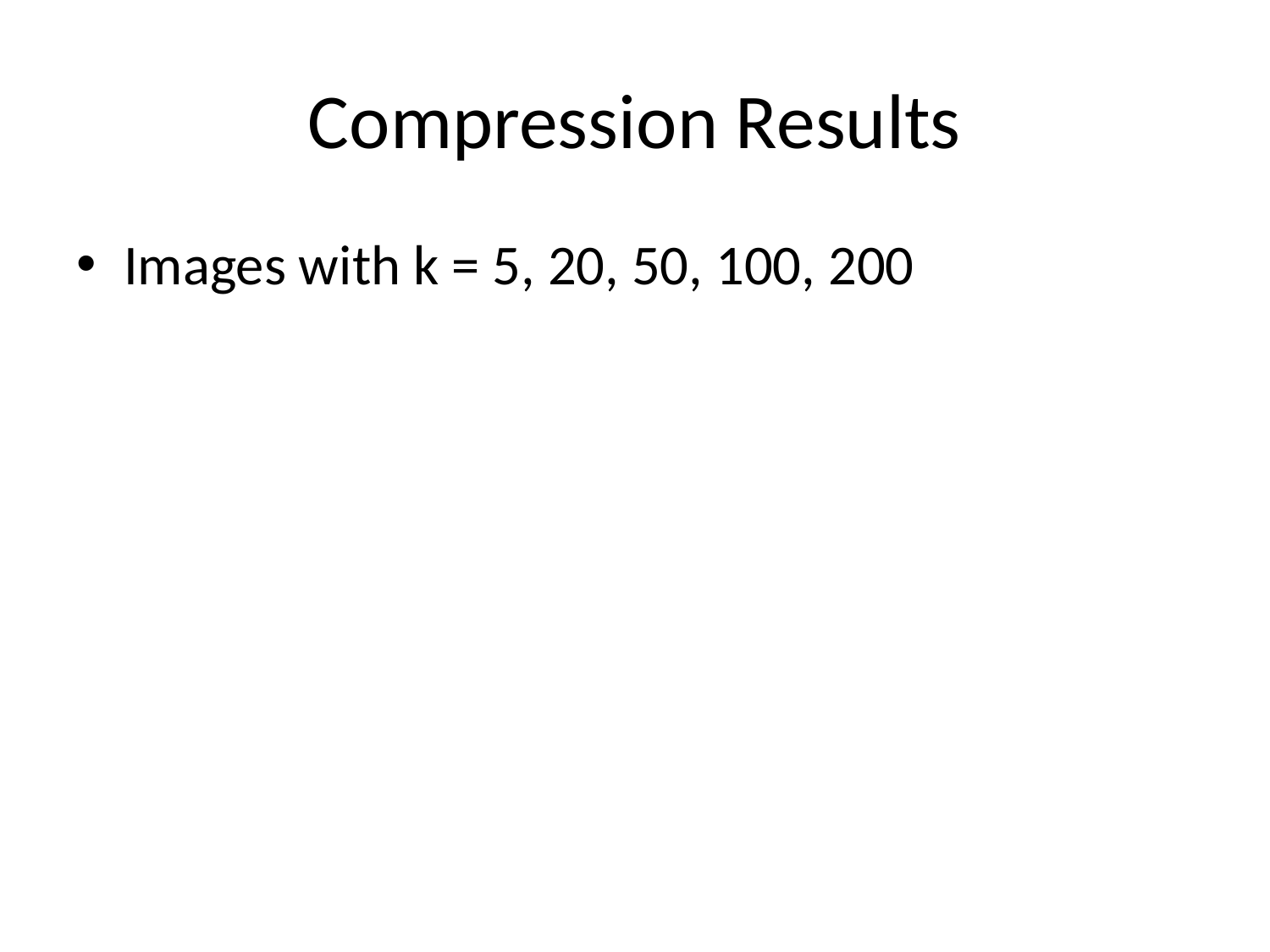

# Compression Results
Images with k = 5, 20, 50, 100, 200